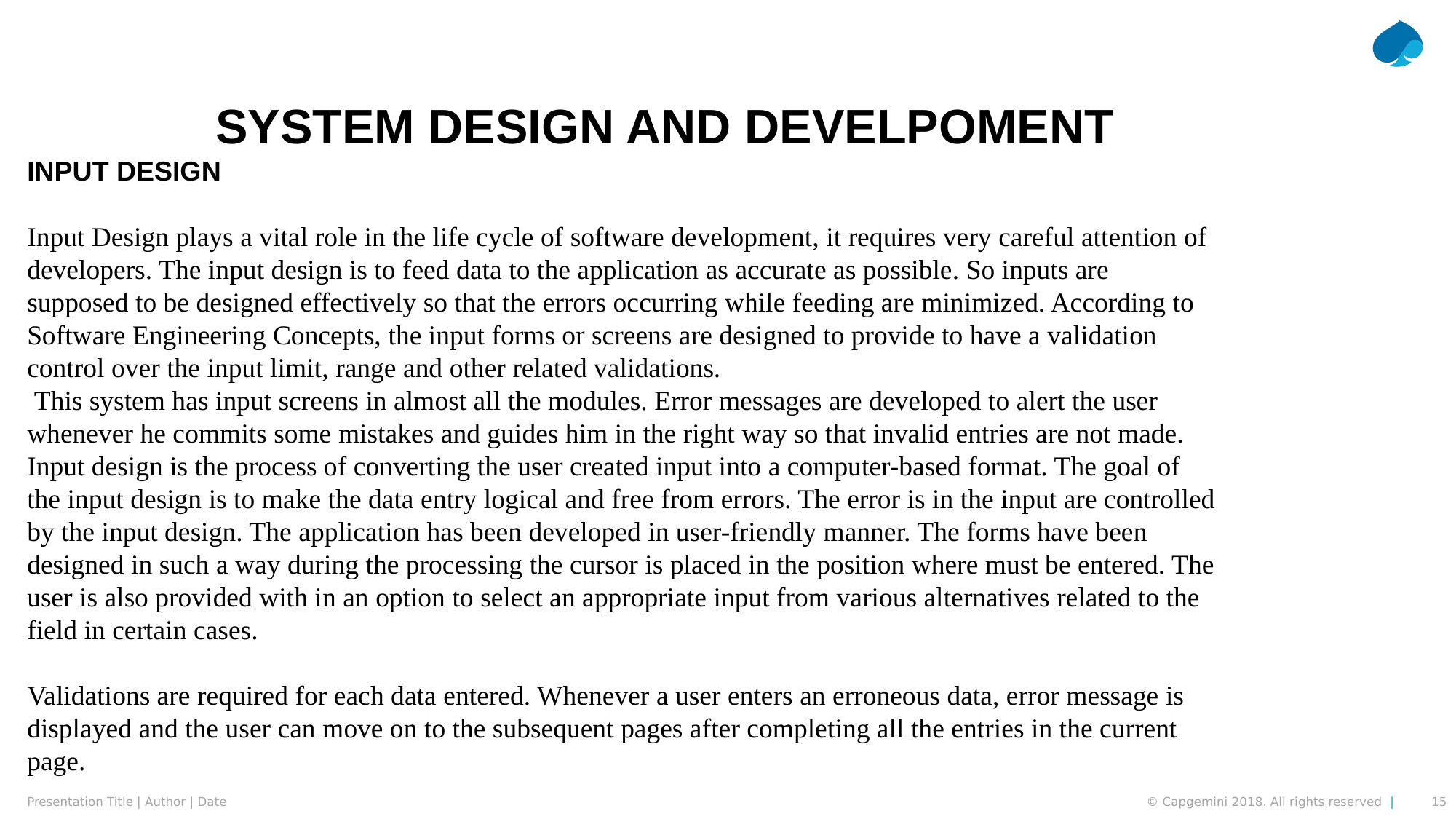

SYSTEM DESIGN AND DEVELPOMENT
INPUT DESIGN

Input Design plays a vital role in the life cycle of software development, it requires very careful attention of developers. The input design is to feed data to the application as accurate as possible. So inputs are supposed to be designed effectively so that the errors occurring while feeding are minimized. According to Software Engineering Concepts, the input forms or screens are designed to provide to have a validation control over the input limit, range and other related validations.
 This system has input screens in almost all the modules. Error messages are developed to alert the user whenever he commits some mistakes and guides him in the right way so that invalid entries are not made.
Input design is the process of converting the user created input into a computer-based format. The goal of the input design is to make the data entry logical and free from errors. The error is in the input are controlled by the input design. The application has been developed in user-friendly manner. The forms have been designed in such a way during the processing the cursor is placed in the position where must be entered. The user is also provided with in an option to select an appropriate input from various alternatives related to the field in certain cases.

Validations are required for each data entered. Whenever a user enters an erroneous data, error message is displayed and the user can move on to the subsequent pages after completing all the entries in the current page.